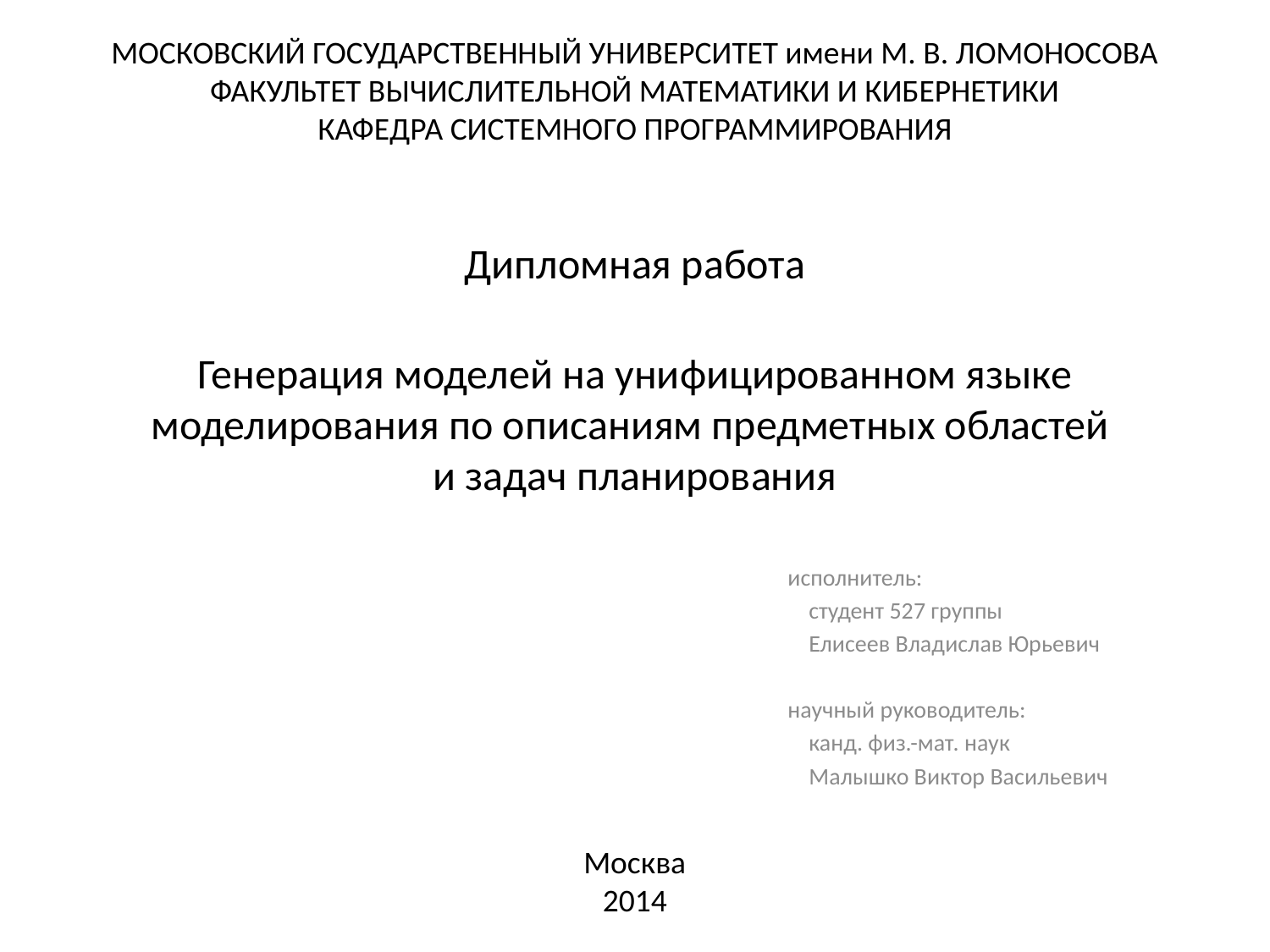

МОСКОВСКИЙ ГОСУДАРСТВЕННЫЙ УНИВЕРСИТЕТ имени М. В. ЛОМОНОСОВА
ФАКУЛЬТЕТ ВЫЧИСЛИТЕЛЬНОЙ МАТЕМАТИКИ И КИБЕРНЕТИКИ
КАФЕДРА СИСТЕМНОГО ПРОГРАММИРОВАНИЯ
# Дипломная работа Генерация моделей на унифицированном языке моделирования по описаниям предметных областей и задач планирования
исполнитель:
    студент 527 группы
    Елисеев Владислав Юрьевич

научный руководитель:
    канд. физ.-мат. наук
    Малышко Виктор Васильевич
Москва
2014